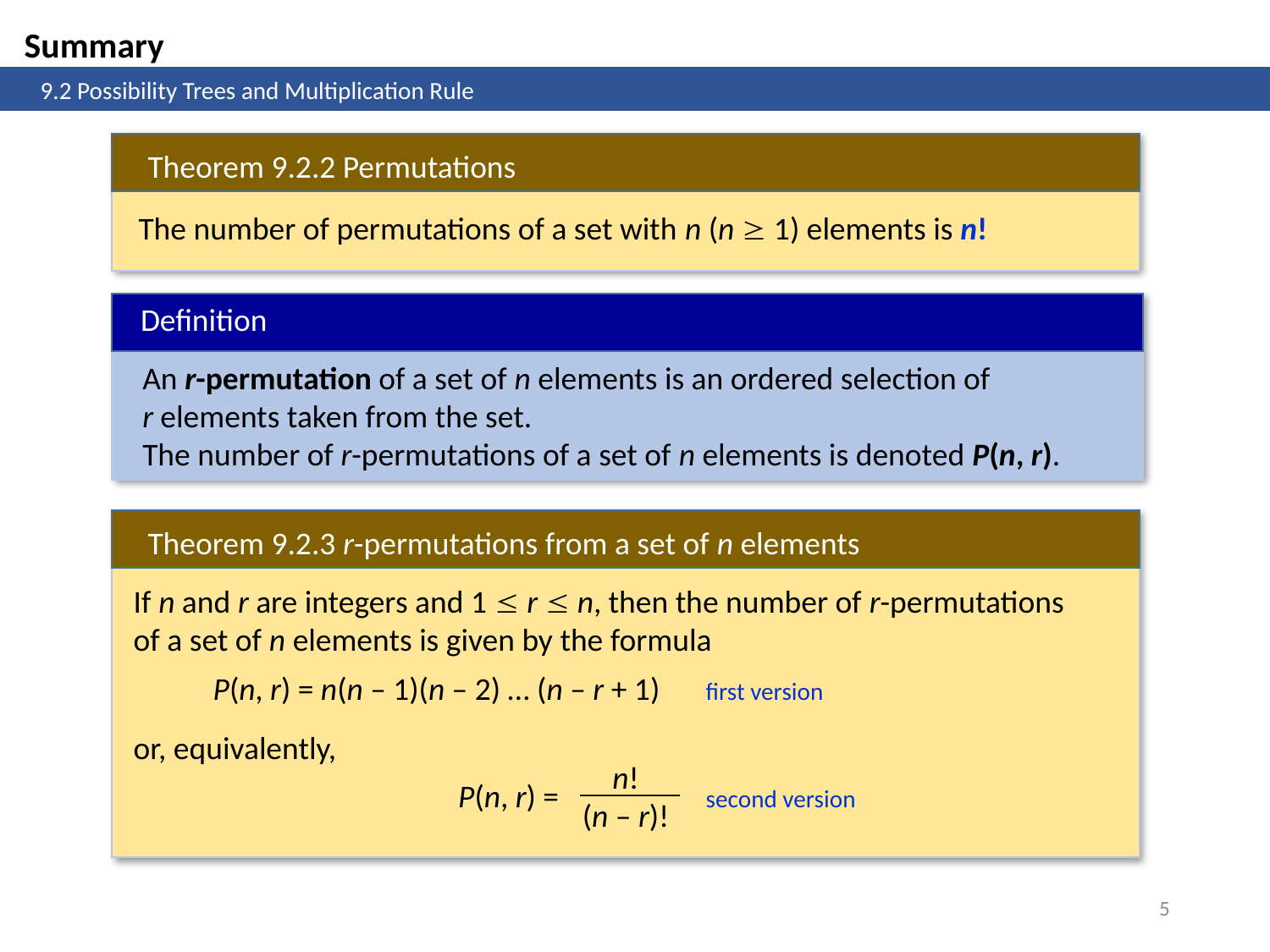

Summary

	9.2 Possibility Trees and Multiplication Rule

Theorem 9.2.2 Permutations
The number of permutations of a set with n (n ≥ 1) elements is n!

Definition

An r-permutation of a set of n elements is an ordered selection of
r elements taken from the set.
The number of r-permutations of a set of n elements is denoted P(n, r).

Theorem 9.2.3 r-permutations from a set of n elements
If n and r are integers and 1 ≤ r ≤ n, then the number of r-permutations of a set of n elements is given by the formula
	P(n, r) = n(n – 1)(n – 2) … (n – r + 1) 	first version
or, equivalently,
		P(n, r) =	second version
n!
(n – r)!
5